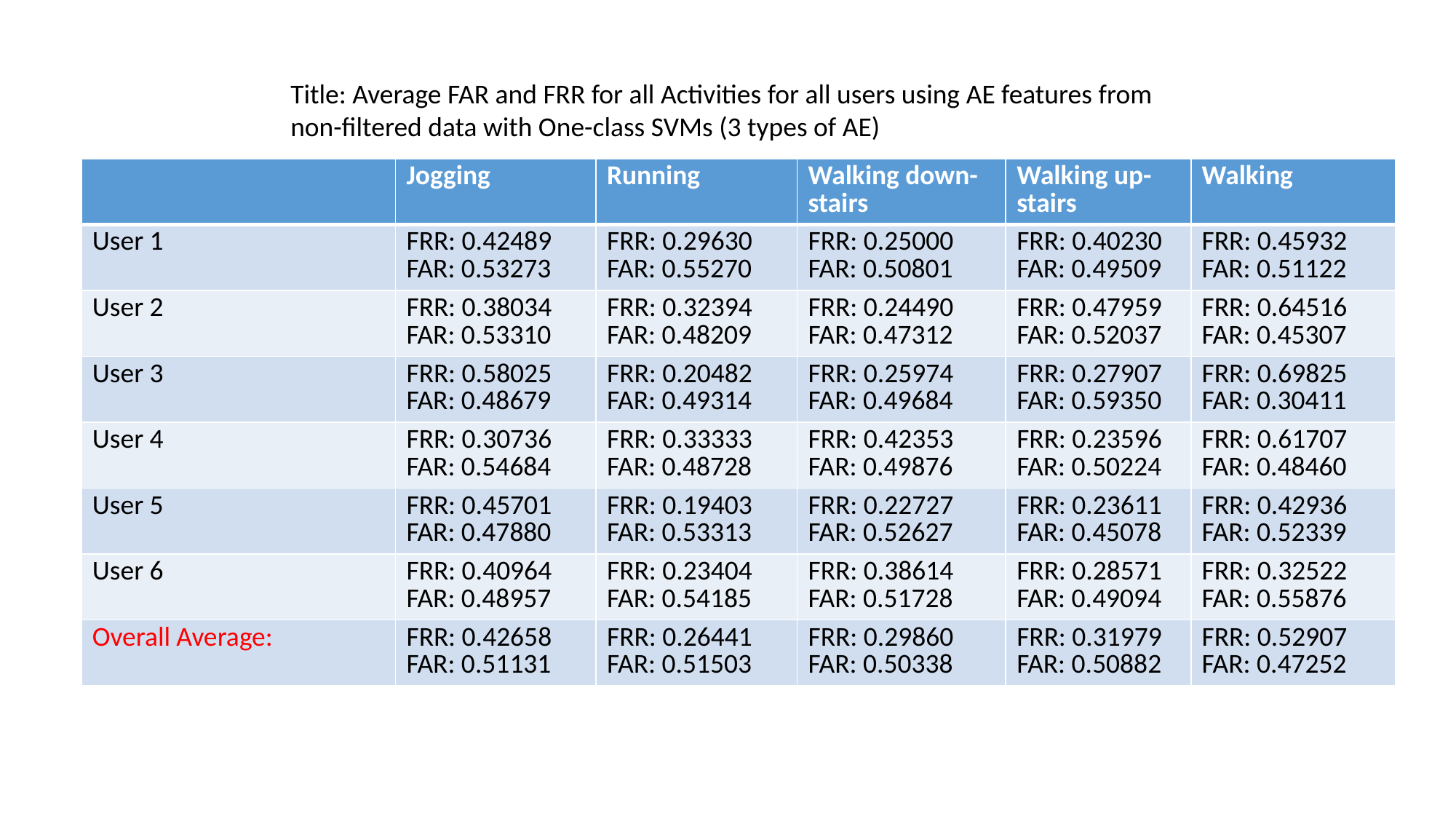

Title: Average FAR and FRR for all Activities for all users using AE features from non-filtered data with One-class SVMs (3 types of AE)
|  | Jogging | Running | Walking down-stairs | Walking up-stairs | Walking |
| --- | --- | --- | --- | --- | --- |
| User 1 | FRR: 0.42489 FAR: 0.53273 | FRR: 0.29630 FAR: 0.55270 | FRR: 0.25000 FAR: 0.50801 | FRR: 0.40230 FAR: 0.49509 | FRR: 0.45932 FAR: 0.51122 |
| User 2 | FRR: 0.38034 FAR: 0.53310 | FRR: 0.32394 FAR: 0.48209 | FRR: 0.24490 FAR: 0.47312 | FRR: 0.47959 FAR: 0.52037 | FRR: 0.64516 FAR: 0.45307 |
| User 3 | FRR: 0.58025 FAR: 0.48679 | FRR: 0.20482 FAR: 0.49314 | FRR: 0.25974 FAR: 0.49684 | FRR: 0.27907 FAR: 0.59350 | FRR: 0.69825 FAR: 0.30411 |
| User 4 | FRR: 0.30736 FAR: 0.54684 | FRR: 0.33333 FAR: 0.48728 | FRR: 0.42353 FAR: 0.49876 | FRR: 0.23596 FAR: 0.50224 | FRR: 0.61707 FAR: 0.48460 |
| User 5 | FRR: 0.45701 FAR: 0.47880 | FRR: 0.19403 FAR: 0.53313 | FRR: 0.22727 FAR: 0.52627 | FRR: 0.23611 FAR: 0.45078 | FRR: 0.42936 FAR: 0.52339 |
| User 6 | FRR: 0.40964 FAR: 0.48957 | FRR: 0.23404 FAR: 0.54185 | FRR: 0.38614 FAR: 0.51728 | FRR: 0.28571 FAR: 0.49094 | FRR: 0.32522 FAR: 0.55876 |
| Overall Average: | FRR: 0.42658 FAR: 0.51131 | FRR: 0.26441 FAR: 0.51503 | FRR: 0.29860 FAR: 0.50338 | FRR: 0.31979 FAR: 0.50882 | FRR: 0.52907 FAR: 0.47252 |